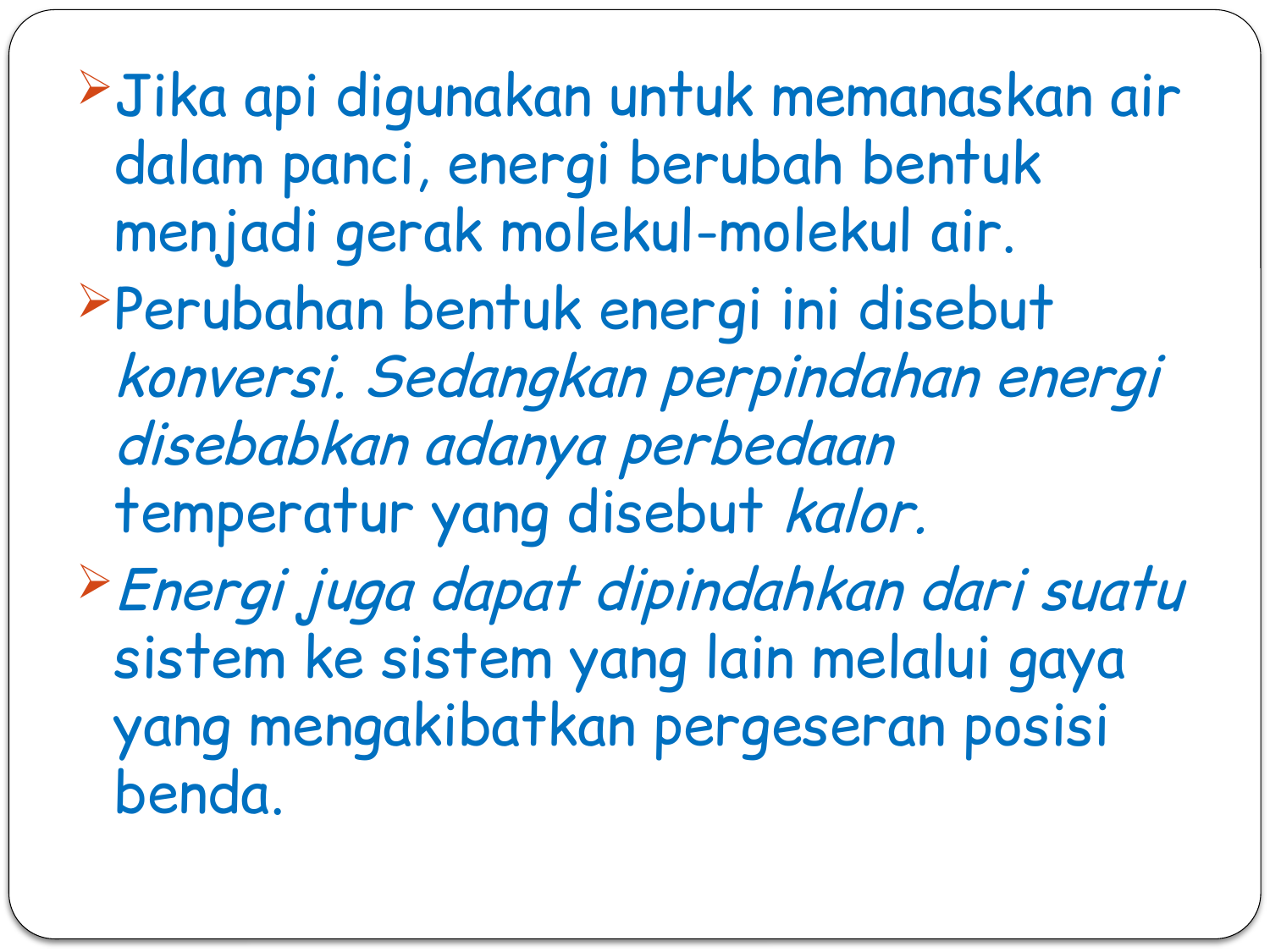

Jika api digunakan untuk memanaskan air dalam panci, energi berubah bentuk menjadi gerak molekul-molekul air.
Perubahan bentuk energi ini disebut konversi. Sedangkan perpindahan energi disebabkan adanya perbedaan temperatur yang disebut kalor.
Energi juga dapat dipindahkan dari suatu sistem ke sistem yang lain melalui gaya yang mengakibatkan pergeseran posisi benda.